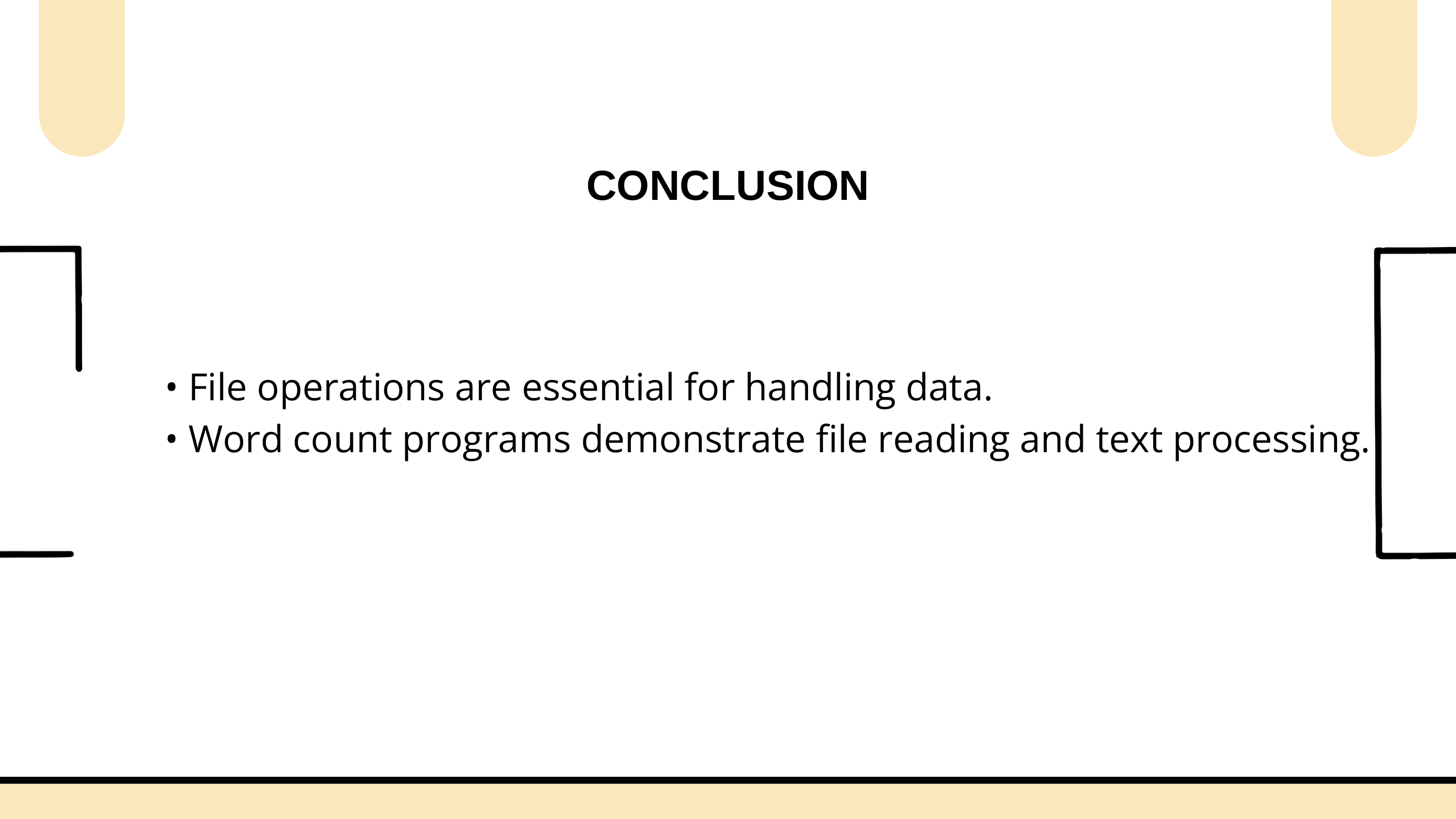

CONCLUSION

• File operations are essential for handling data.
• Word count programs demonstrate file reading and text processing.